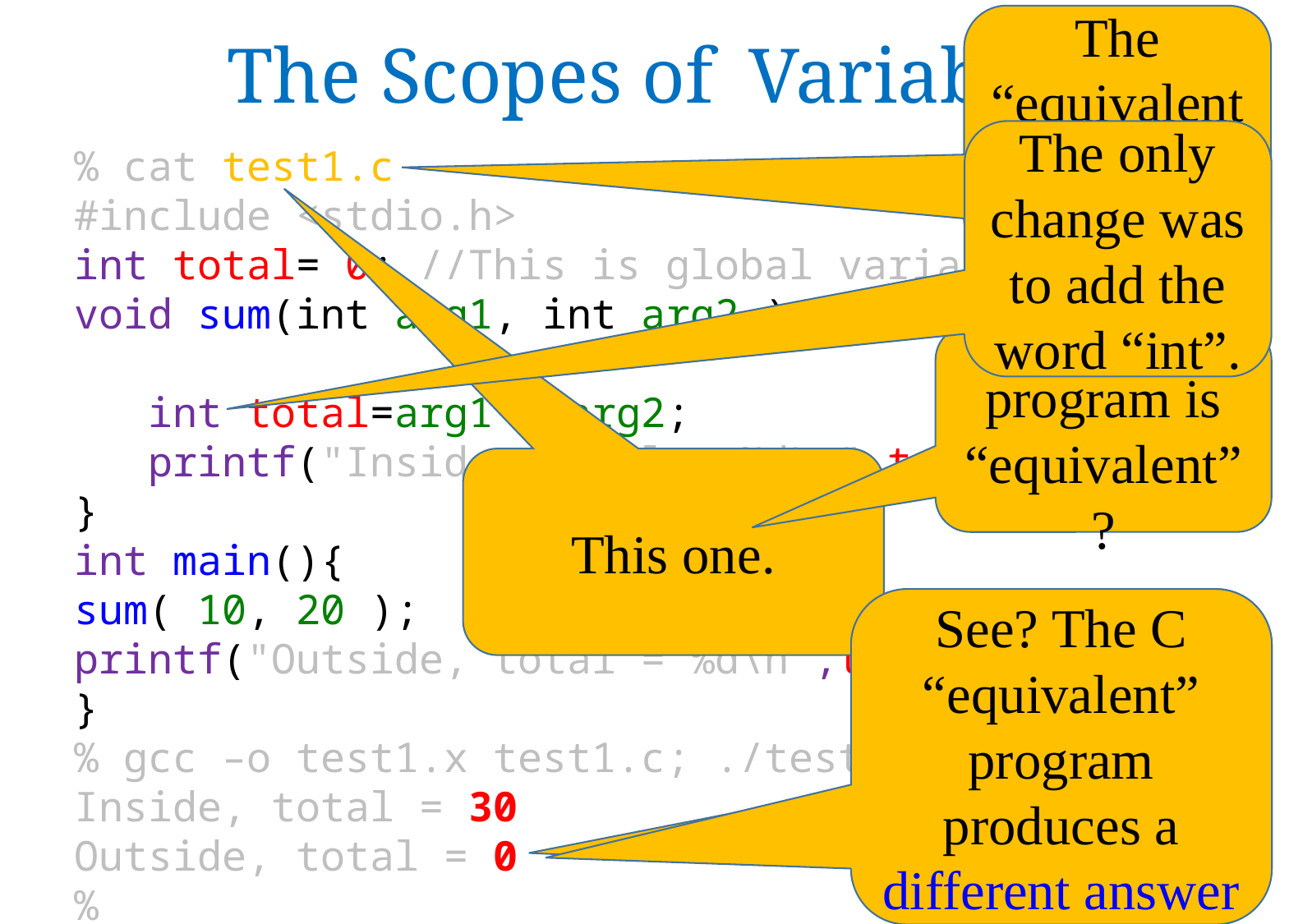

The “equivalent” C program
The Scopes of   Variables
The only change was to add the word “int”.
% cat test1.c
#include <stdio.h>
int total= 0; //This is global variable
void sum(int arg1, int arg2 ){

   int total=arg1 + arg2;
   printf("Inside, total = %d\n",total);
}
int main(){
sum( 10, 20 );
printf("Outside, total = %d\n",total);
}
% gcc –o test1.x test1.c; ./test1.x
Inside, total = 30
Outside, total = 0
%
Then what C program is “equivalent”?
This one.
See? The C “equivalent” program produces a different answer
See? This C program produced the same answer
as Python did.